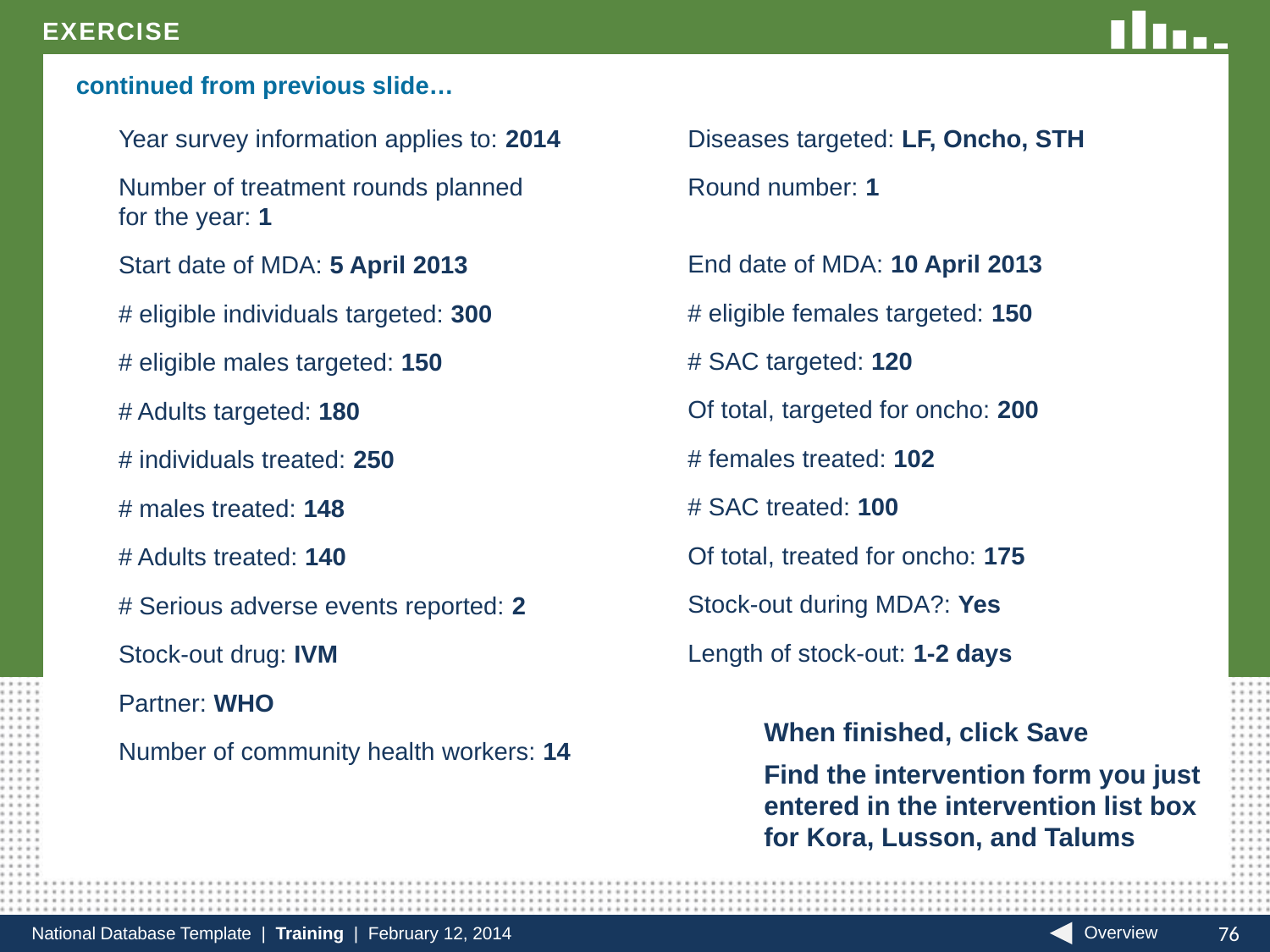

continued from previous slide…
Year survey information applies to: 2014
Number of treatment rounds planned
for the year: 1
Start date of MDA: 5 April 2013
# eligible individuals targeted: 300
# eligible males targeted: 150
# Adults targeted: 180
# individuals treated: 250
# males treated: 148
# Adults treated: 140
# Serious adverse events reported: 2
Stock-out drug: IVM
Partner: WHO
Number of community health workers: 14
Diseases targeted: LF, Oncho, STH
Round number: 1
End date of MDA: 10 April 2013
# eligible females targeted: 150
# SAC targeted: 120
Of total, targeted for oncho: 200
# females treated: 102
# SAC treated: 100
Of total, treated for oncho: 175
Stock-out during MDA?: Yes
Length of stock-out: 1-2 days
When finished, click Save
Find the intervention form you just entered in the intervention list box for Kora, Lusson, and Talums